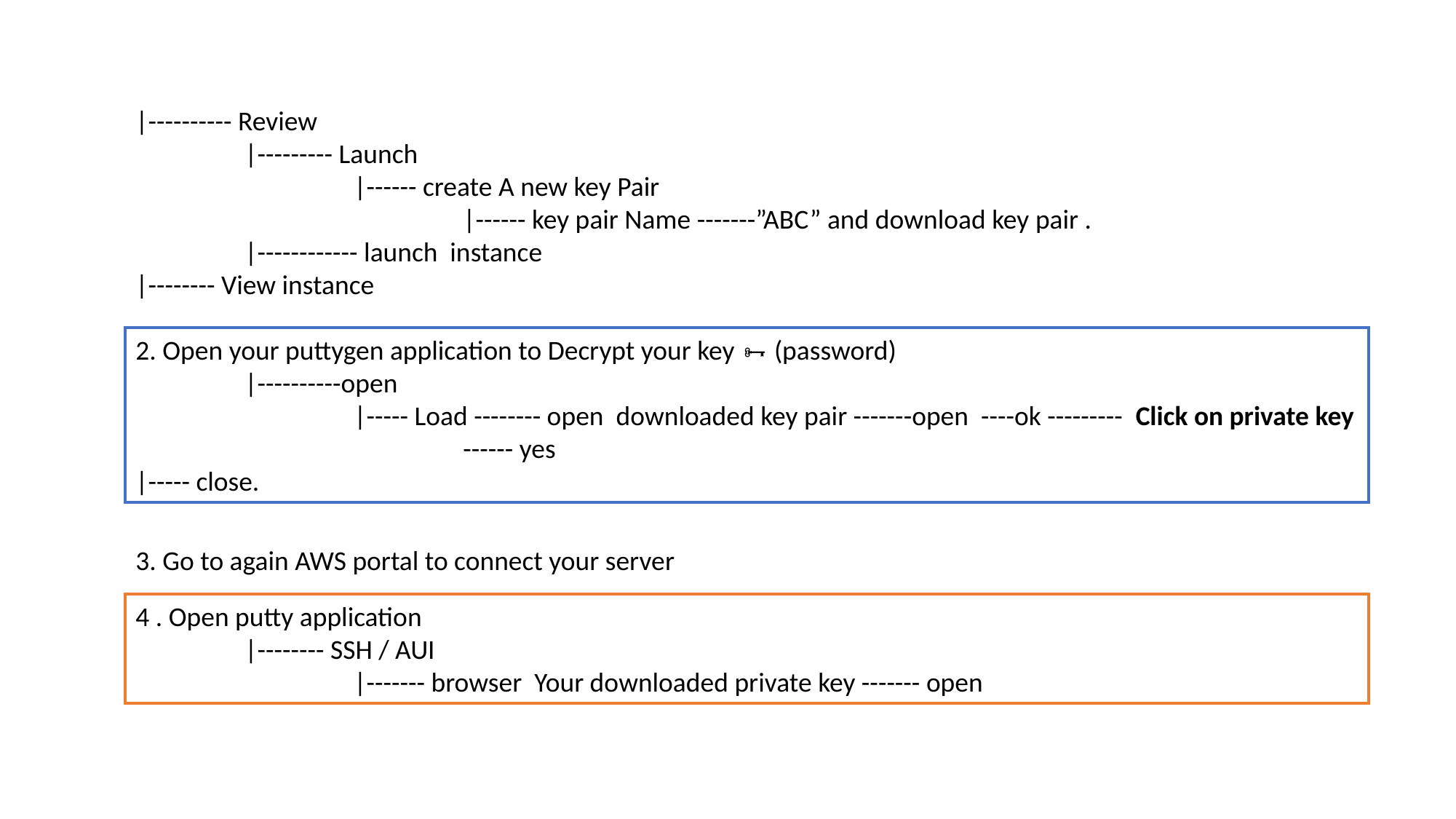

|---------- Review
	|--------- Launch
		|------ create A new key Pair
			|------ key pair Name -------”ABC” and download key pair .
	|------------ launch  instance
|-------- View instance
2. Open your puttygen application to Decrypt your key 🗝 (password)
	|----------open
		|----- Load -------- open  downloaded key pair -------open  ----ok ---------  Click on private key 			------ yes
|----- close.
3. Go to again AWS portal to connect your server
4 . Open putty application
	|-------- SSH / AUI
		|------- browser  Your downloaded private key ------- open